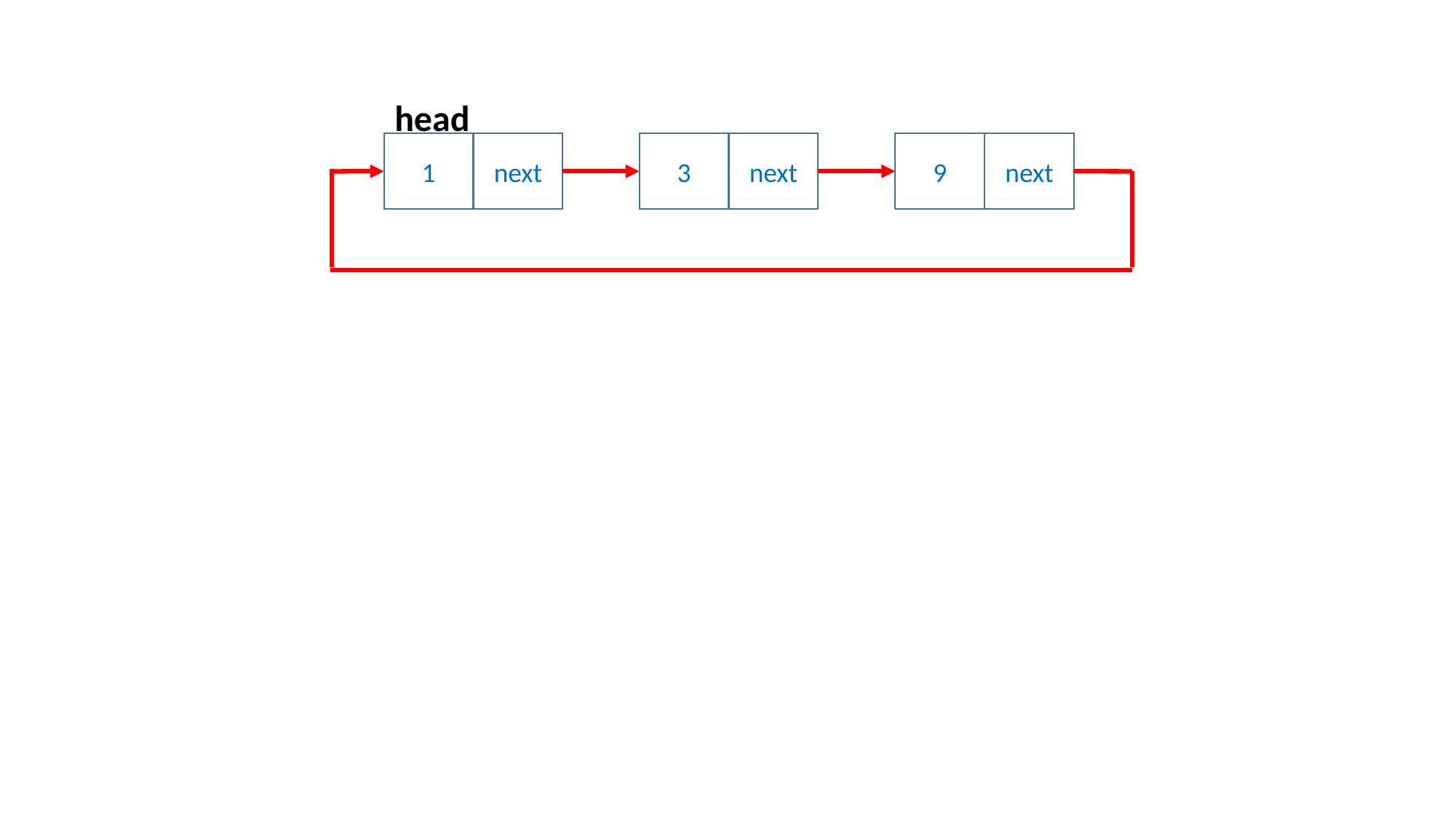

head
1
next
3
next
9
next